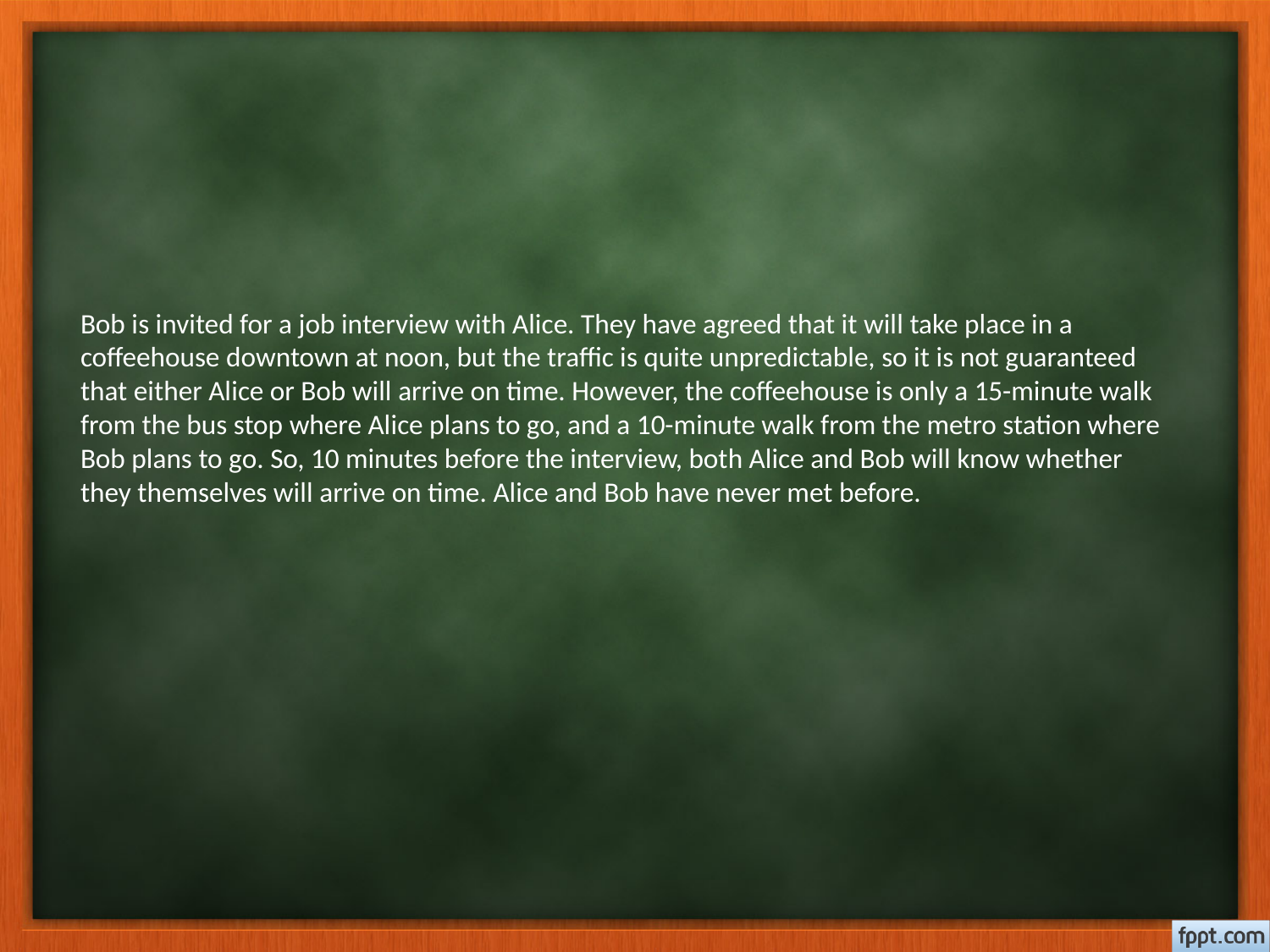

# Bob is invited for a job interview with Alice. They have agreed that it will take place in a coffeehouse downtown at noon, but the traffic is quite unpredictable, so it is not guaranteed that either Alice or Bob will arrive on time. However, the coffeehouse is only a 15-minute walk from the bus stop where Alice plans to go, and a 10-minute walk from the metro station where Bob plans to go. So, 10 minutes before the interview, both Alice and Bob will know whether they themselves will arrive on time. Alice and Bob have never met before.